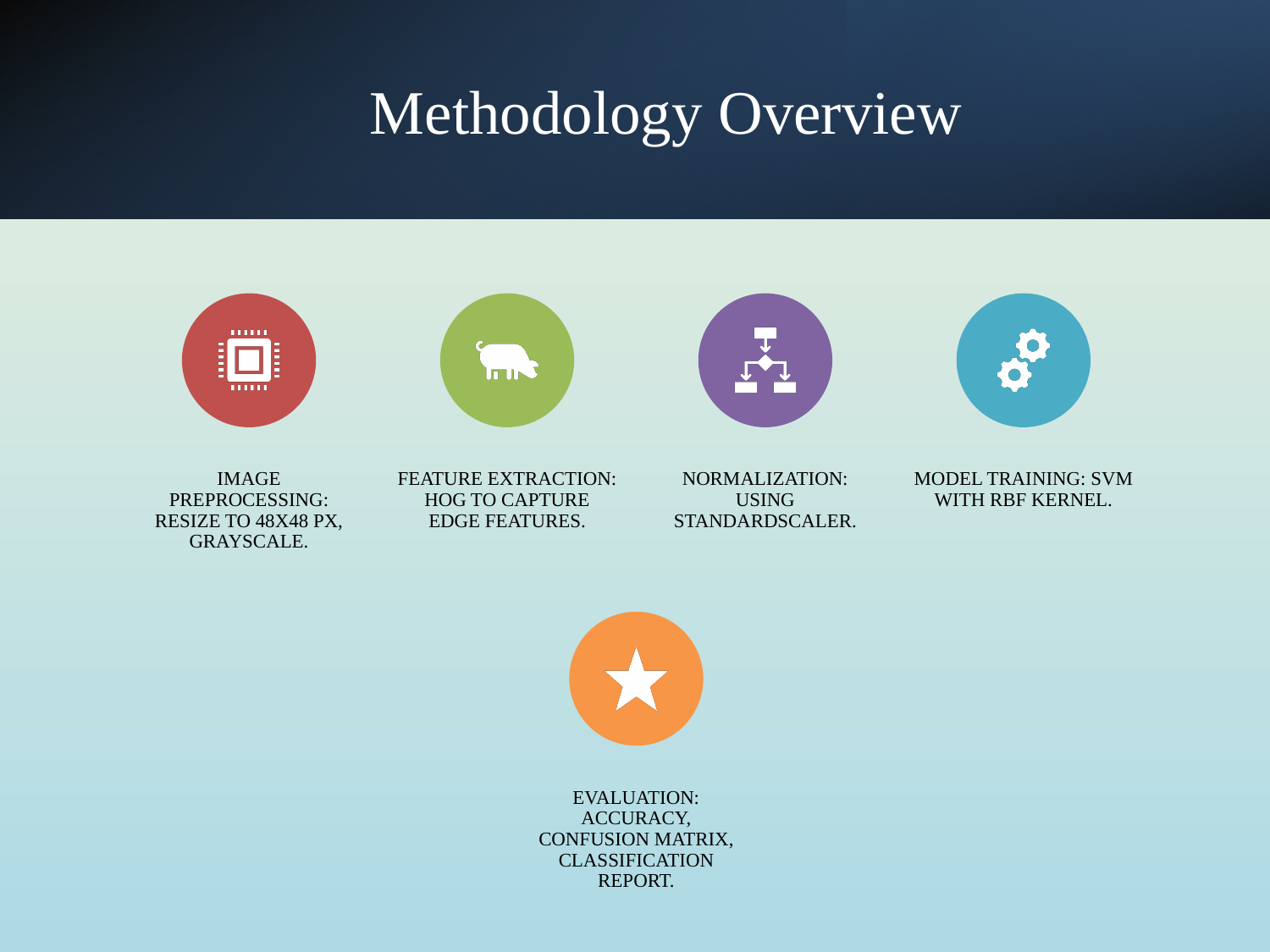

# Methodology Overview
Image Preprocessing: Resize to 48x48 px, grayscale.
Feature Extraction: HOG to capture edge features.
Normalization: Using StandardScaler.
Model Training: SVM with RBF kernel.
Evaluation: Accuracy, confusion matrix, classification report.